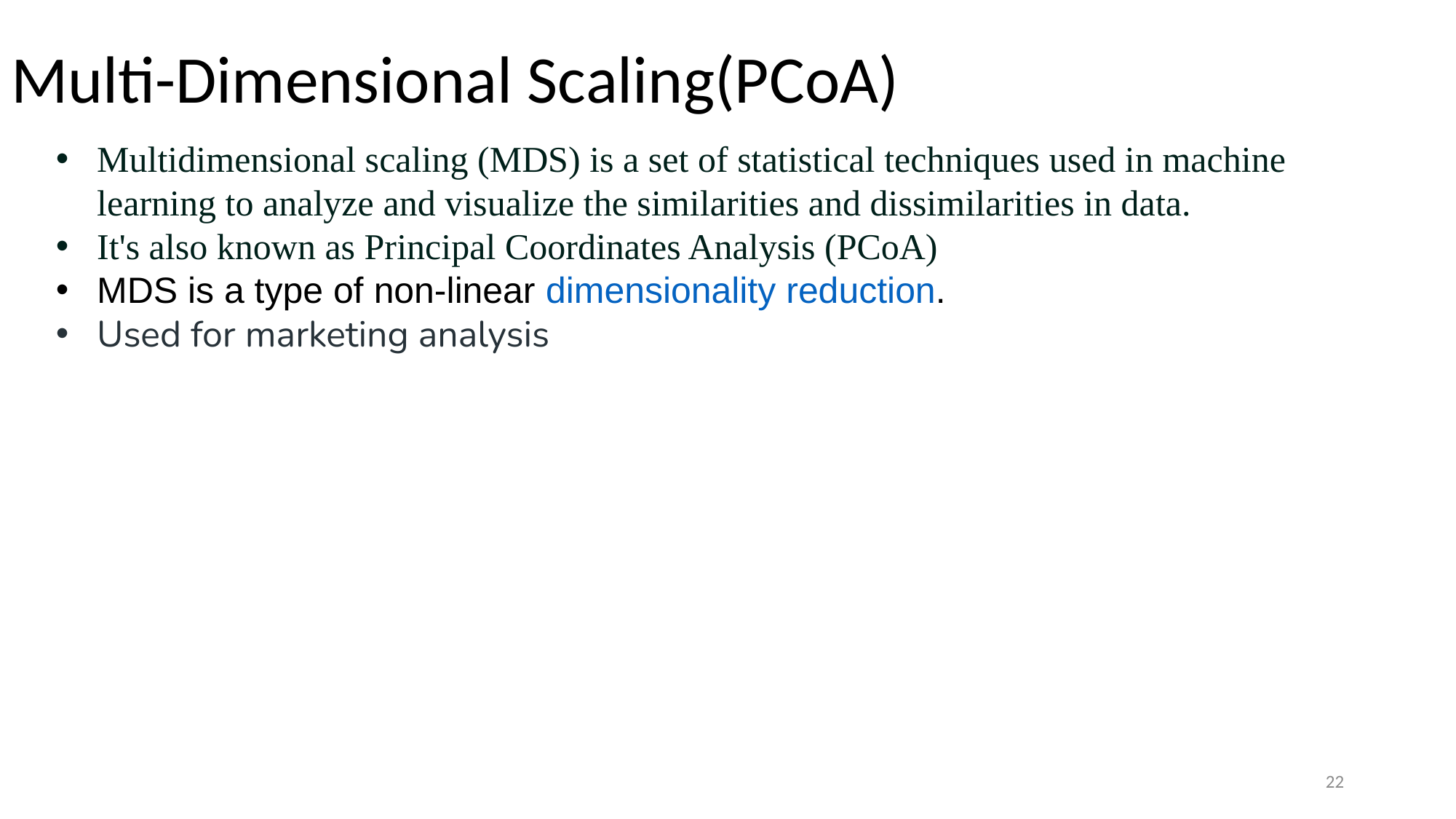

# Multi-Dimensional Scaling(PCoA)
Multidimensional scaling (MDS) is a set of statistical techniques used in machine learning to analyze and visualize the similarities and dissimilarities in data.
It's also known as Principal Coordinates Analysis (PCoA)
MDS is a type of non-linear dimensionality reduction.
Used for marketing analysis
22